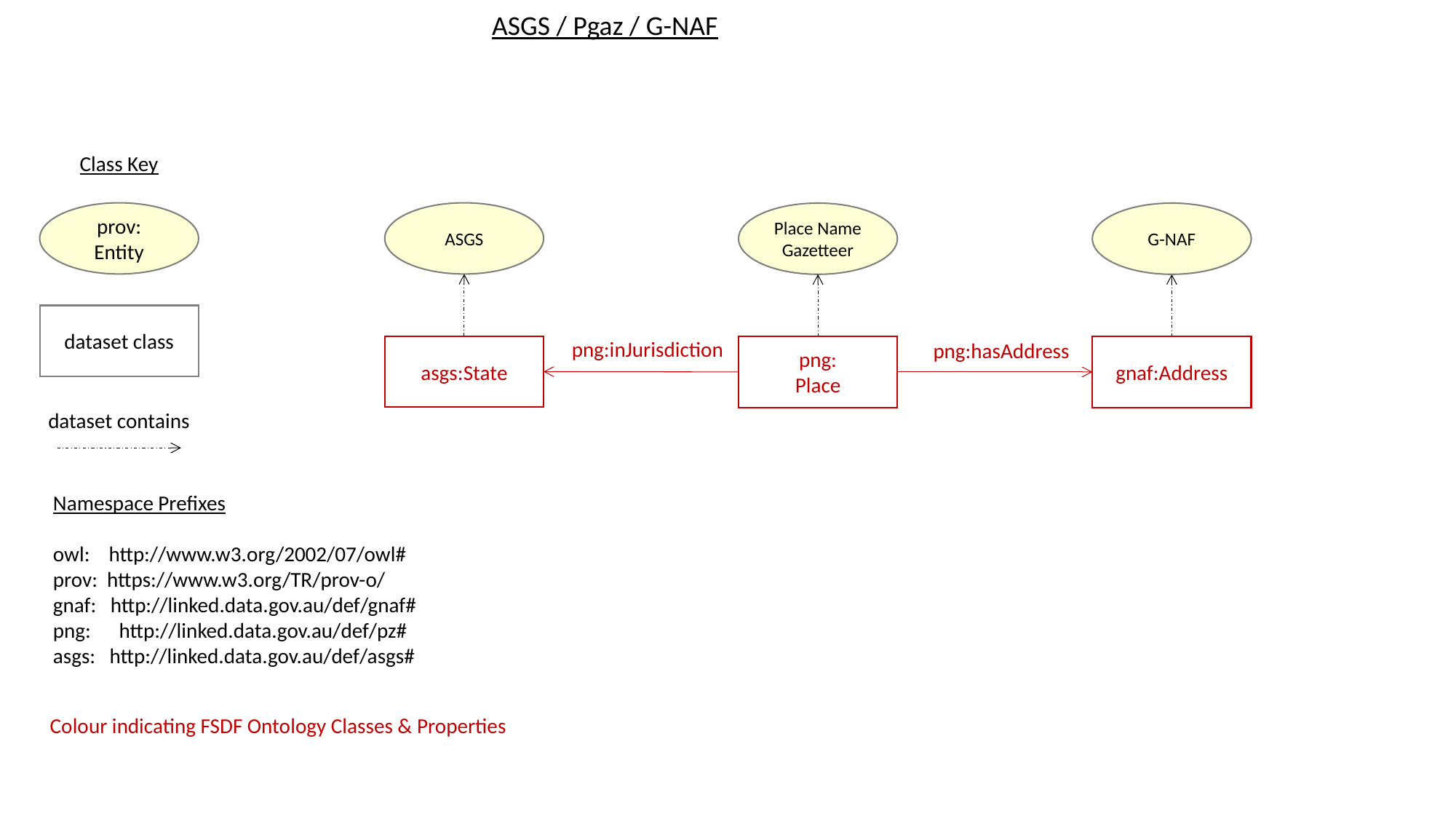

ASGS / Pgaz / G-NAF
Class Key
prov: Entity
ASGS
Place Name Gazetteer
G-NAF
dataset class
asgs:State
png:inJurisdiction
png:
Place
gnaf:Address
png:hasAddress
dataset contains
Namespace Prefixes

owl:    http://www.w3.org/2002/07/owl#
prov:  https://www.w3.org/TR/prov-o/
gnaf:   http://linked.data.gov.au/def/gnaf#
png:      http://linked.data.gov.au/def/pz#
asgs:   http://linked.data.gov.au/def/asgs#
Colour indicating FSDF Ontology Classes & Properties